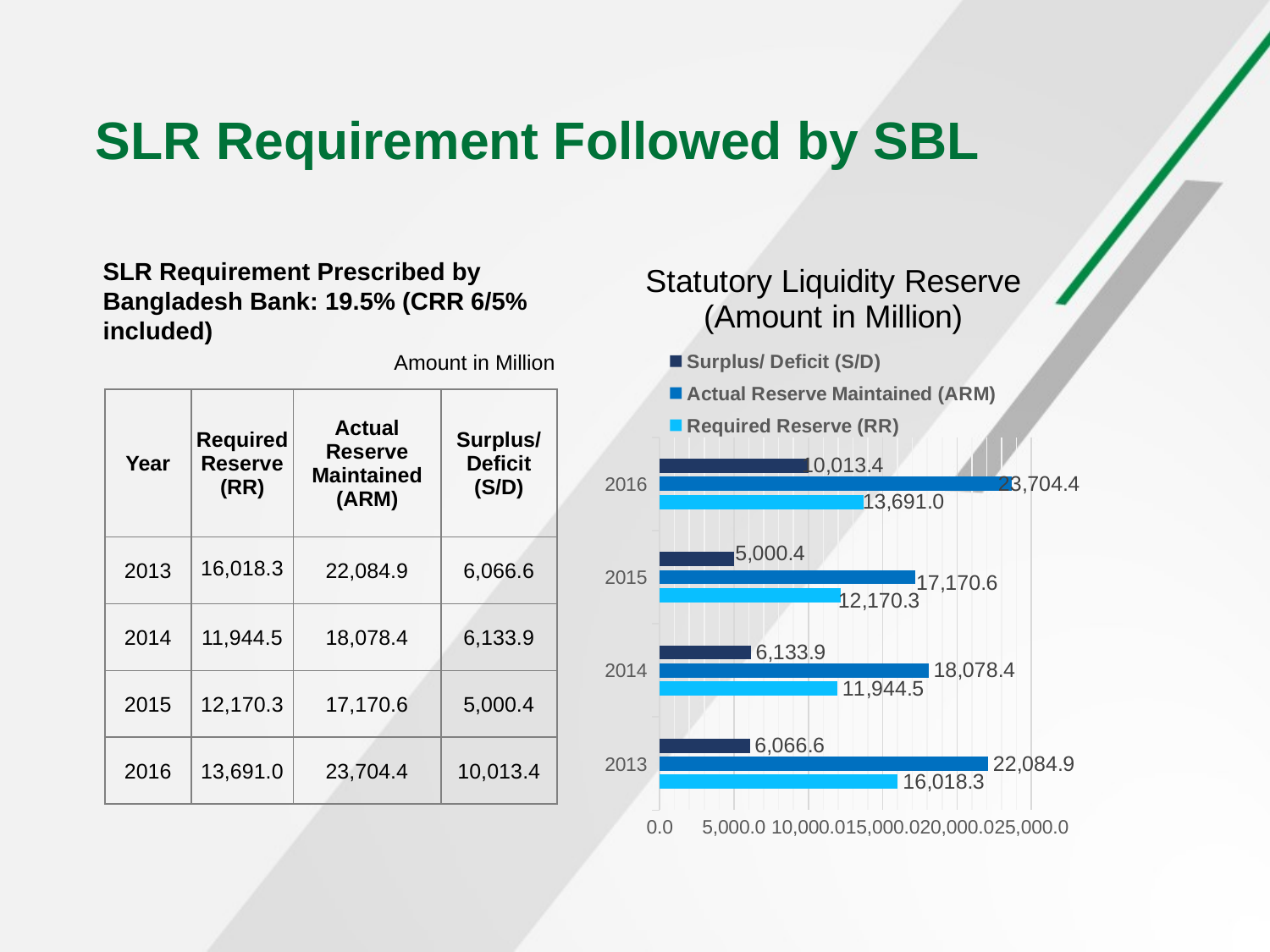

# SLR Requirement Followed by SBL

### Chart: Statutory Liquidity Reserve
(Amount in Million)

| Category | Required Reserve (RR) | Actual Reserve Maintained (ARM) | Surplus/ Deficit (S/D) |
|---|---|---|---|
| 2013 | 16018.3 | 22084.89 | 6066.59 |
| 2014 | 11944.46 | 18078.36 | 6133.9000000000015 |
| 2015 | 12170.26 | 17170.64 | 5000.379999999999 |
| 2016 | 13691.01 | 23704.41 | 10013.4 |
SLR Requirement Prescribed by Bangladesh Bank: 19.5% (CRR 6/5% included)
Amount in Million
| Year | Required Reserve (RR) | Actual Reserve Maintained (ARM) | Surplus/ Deficit (S/D) |
| --- | --- | --- | --- |
| 2013 | 16,018.3 | 22,084.9 | 6,066.6 |
| 2014 | 11,944.5 | 18,078.4 | 6,133.9 |
| 2015 | 12,170.3 | 17,170.6 | 5,000.4 |
| 2016 | 13,691.0 | 23,704.4 | 10,013.4 |